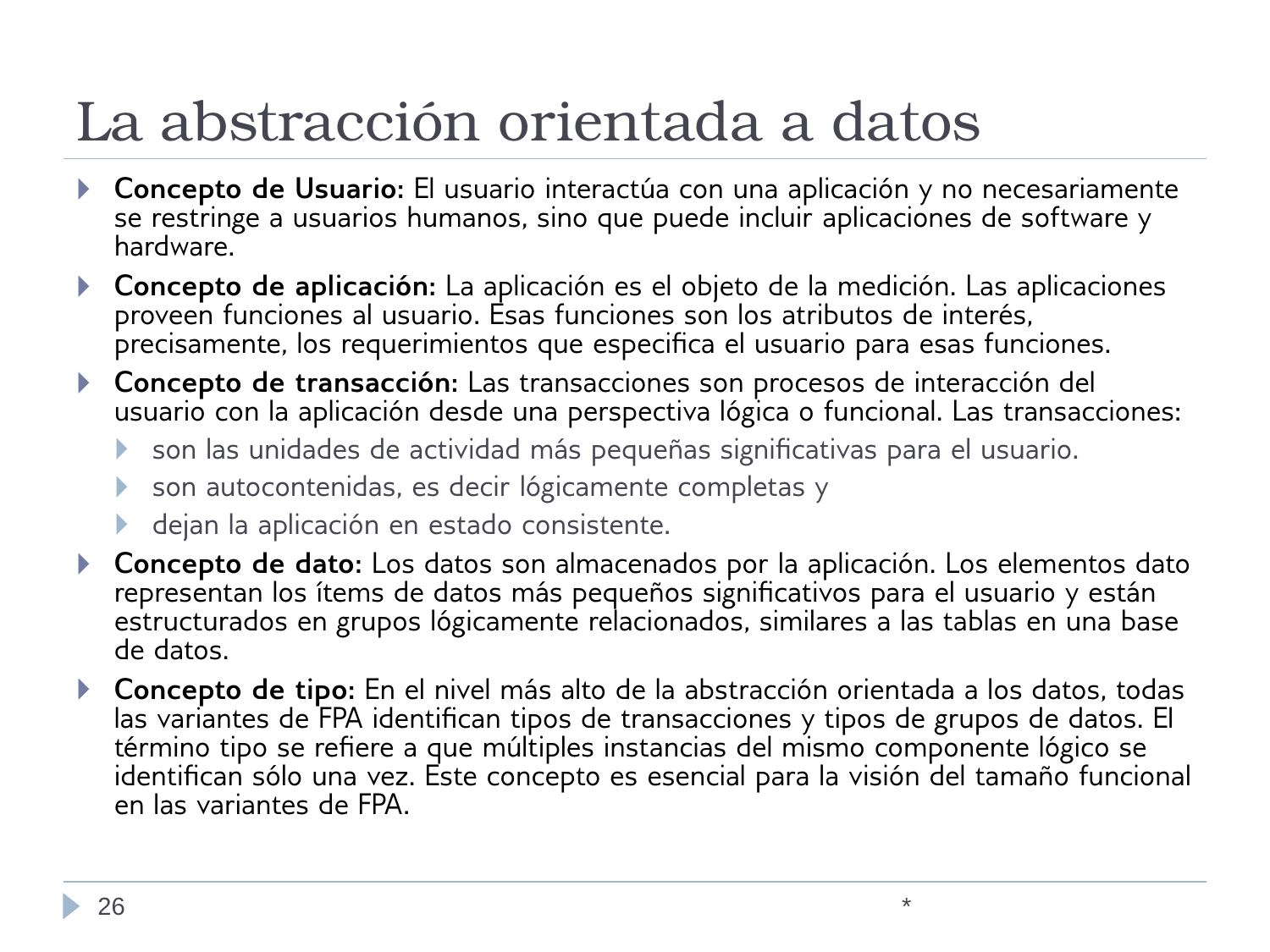

# La abstracción orientada a datos
Concepto de Usuario: El usuario interactúa con una aplicación y no necesariamente se restringe a usuarios humanos, sino que puede incluir aplicaciones de software y hardware.
Concepto de aplicación: La aplicación es el objeto de la medición. Las aplicaciones proveen funciones al usuario. Esas funciones son los atributos de interés, precisamente, los requerimientos que especifica el usuario para esas funciones.
Concepto de transacción: Las transacciones son procesos de interacción del usuario con la aplicación desde una perspectiva lógica o funcional. Las transacciones:
son las unidades de actividad más pequeñas significativas para el usuario.
son autocontenidas, es decir lógicamente completas y
dejan la aplicación en estado consistente.
Concepto de dato: Los datos son almacenados por la aplicación. Los elementos dato representan los ítems de datos más pequeños significativos para el usuario y están estructurados en grupos lógicamente relacionados, similares a las tablas en una base de datos.
Concepto de tipo: En el nivel más alto de la abstracción orientada a los datos, todas las variantes de FPA identifican tipos de transacciones y tipos de grupos de datos. El término tipo se refiere a que múltiples instancias del mismo componente lógico se identifican sólo una vez. Este concepto es esencial para la visión del tamaño funcional en las variantes de FPA.
26
*